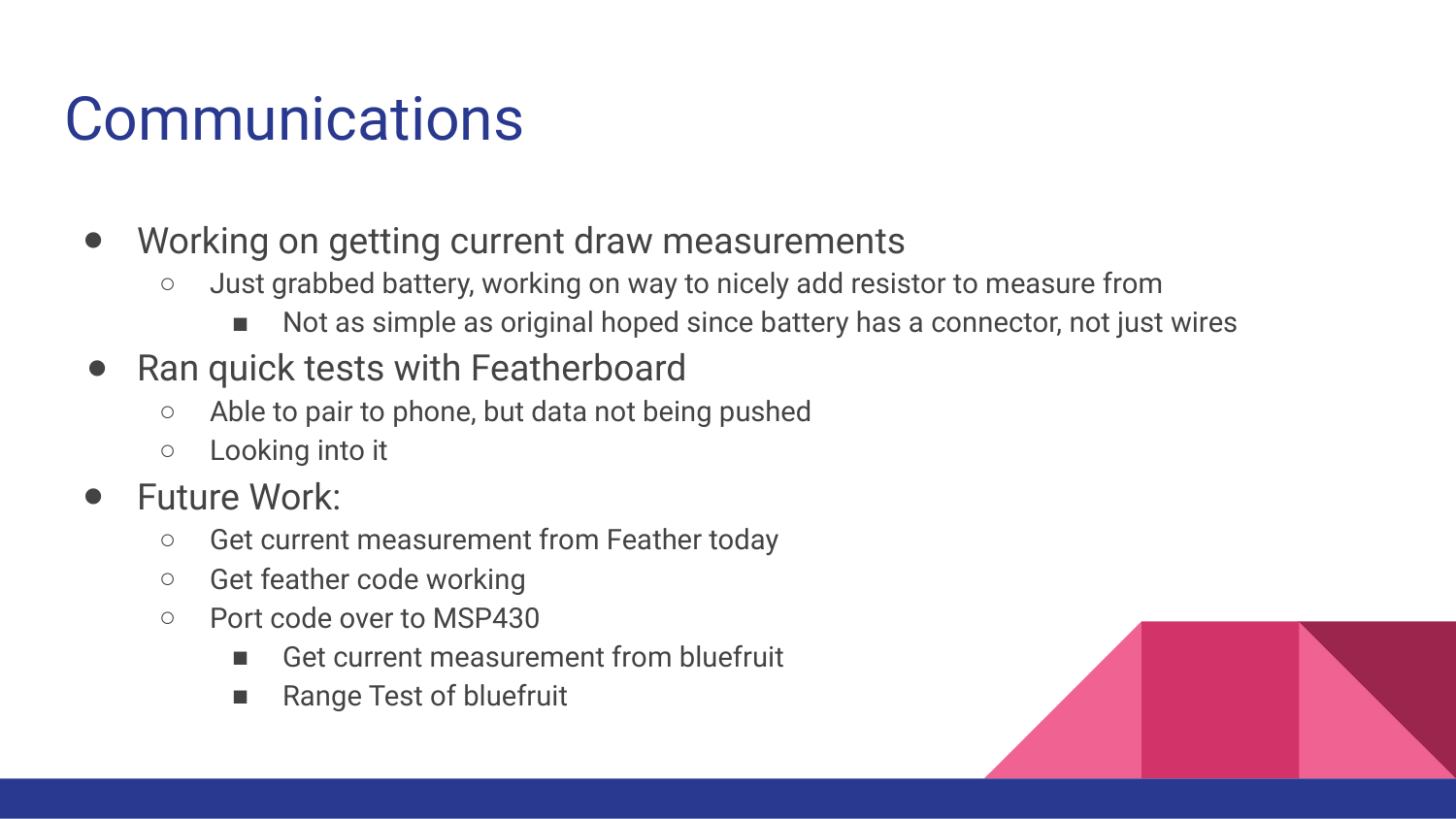

# Communications
Working on getting current draw measurements
Just grabbed battery, working on way to nicely add resistor to measure from
Not as simple as original hoped since battery has a connector, not just wires
Ran quick tests with Featherboard
Able to pair to phone, but data not being pushed
Looking into it
Future Work:
Get current measurement from Feather today
Get feather code working
Port code over to MSP430
Get current measurement from bluefruit
Range Test of bluefruit